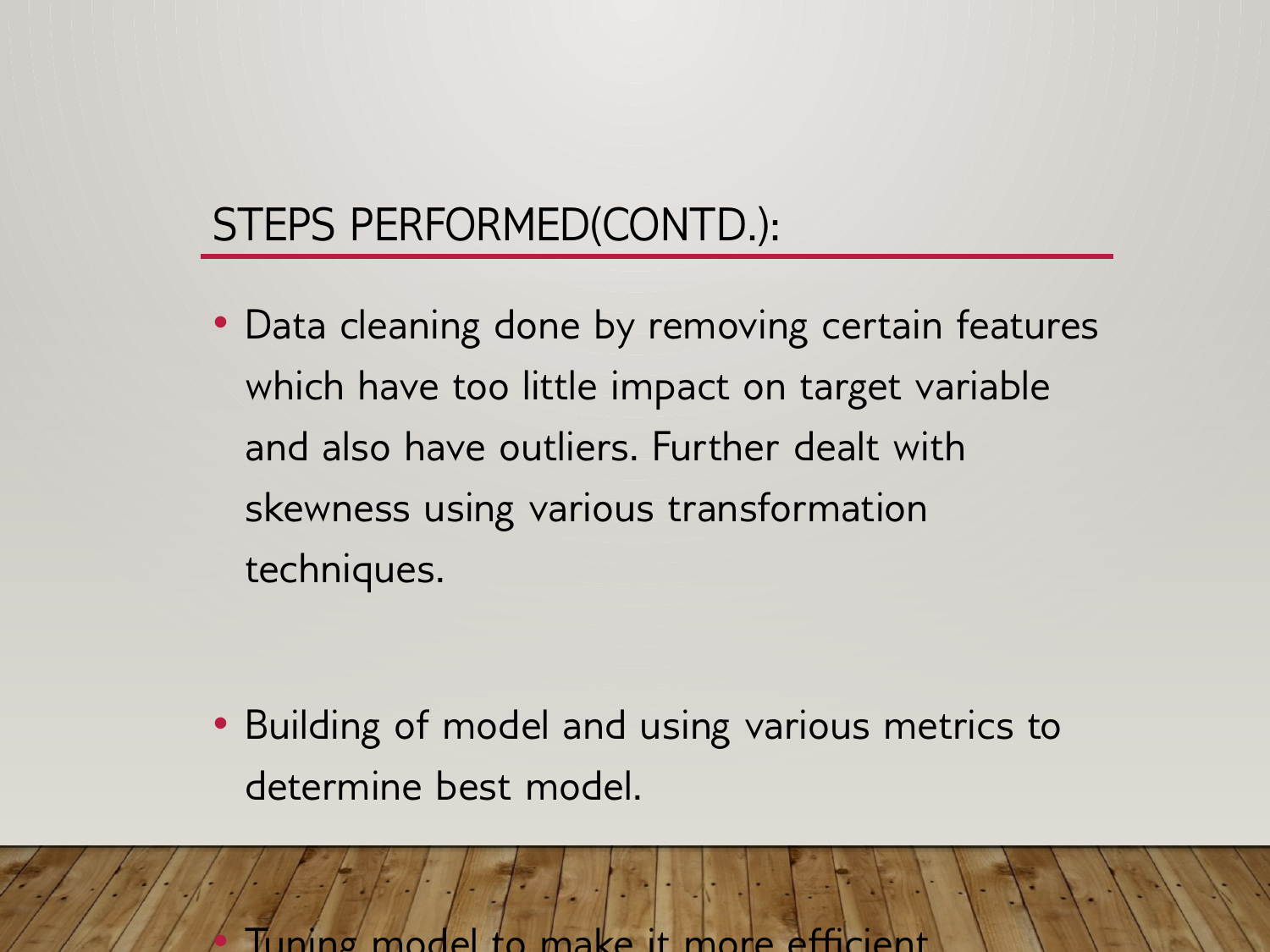

# Steps PERFORMED(Contd.):
Data cleaning done by removing certain features which have too little impact on target variable and also have outliers. Further dealt with skewness using various transformation techniques.

Building of model and using various metrics to determine best model.

Tuning model to make it more efficient.

Further performing all the date processing in test data and predicting prices using model build.